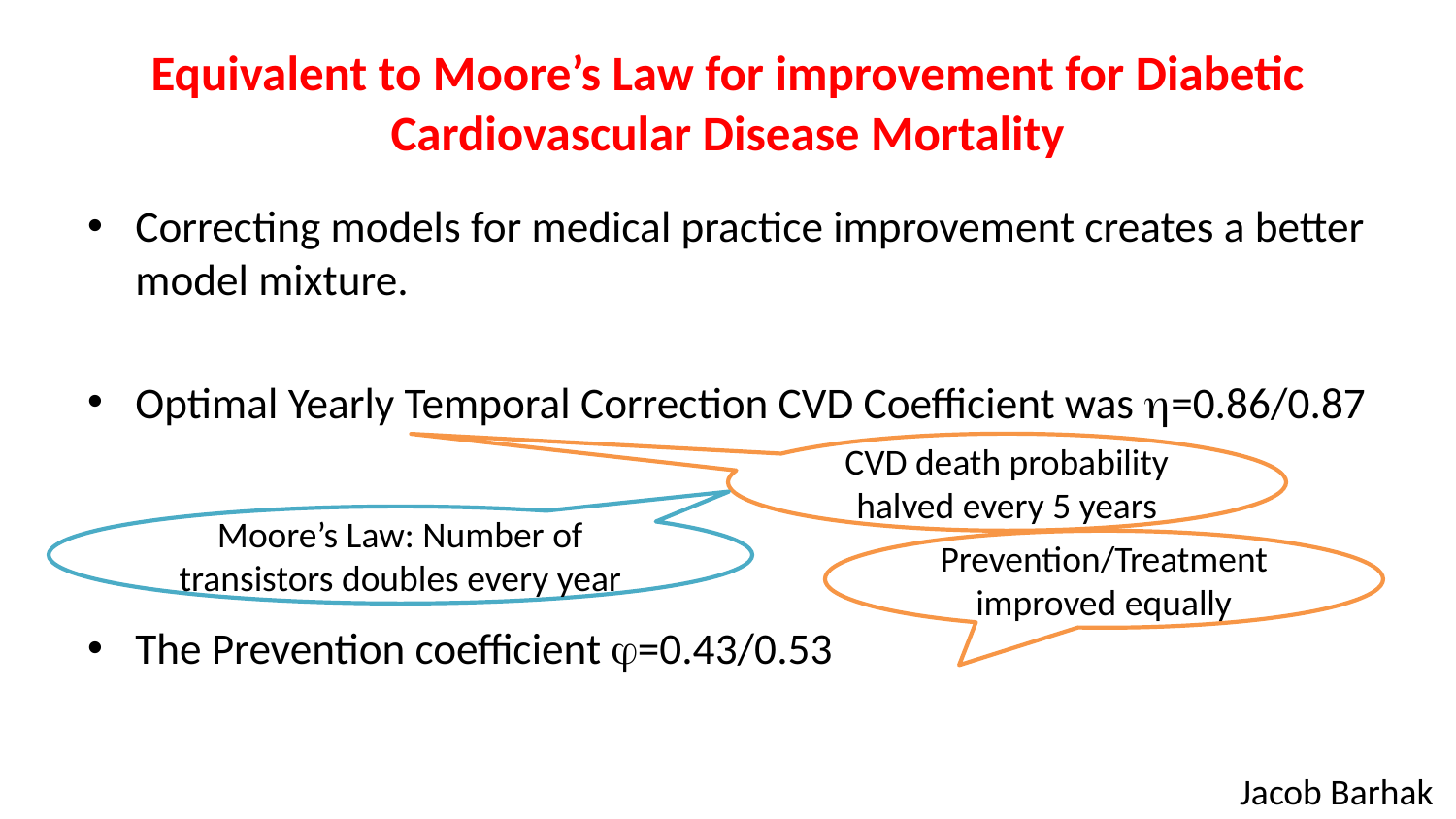

# Equivalent to Moore’s Law for improvement for Diabetic Cardiovascular Disease Mortality
Correcting models for medical practice improvement creates a better model mixture.

Optimal Yearly Temporal Correction CVD Coefficient was η=0.86/0.87

The Prevention coefficient ϕ=0.43/0.53

CVD death probability halved every 5 years
Moore’s Law: Number of transistors doubles every year
Prevention/Treatment improved equally